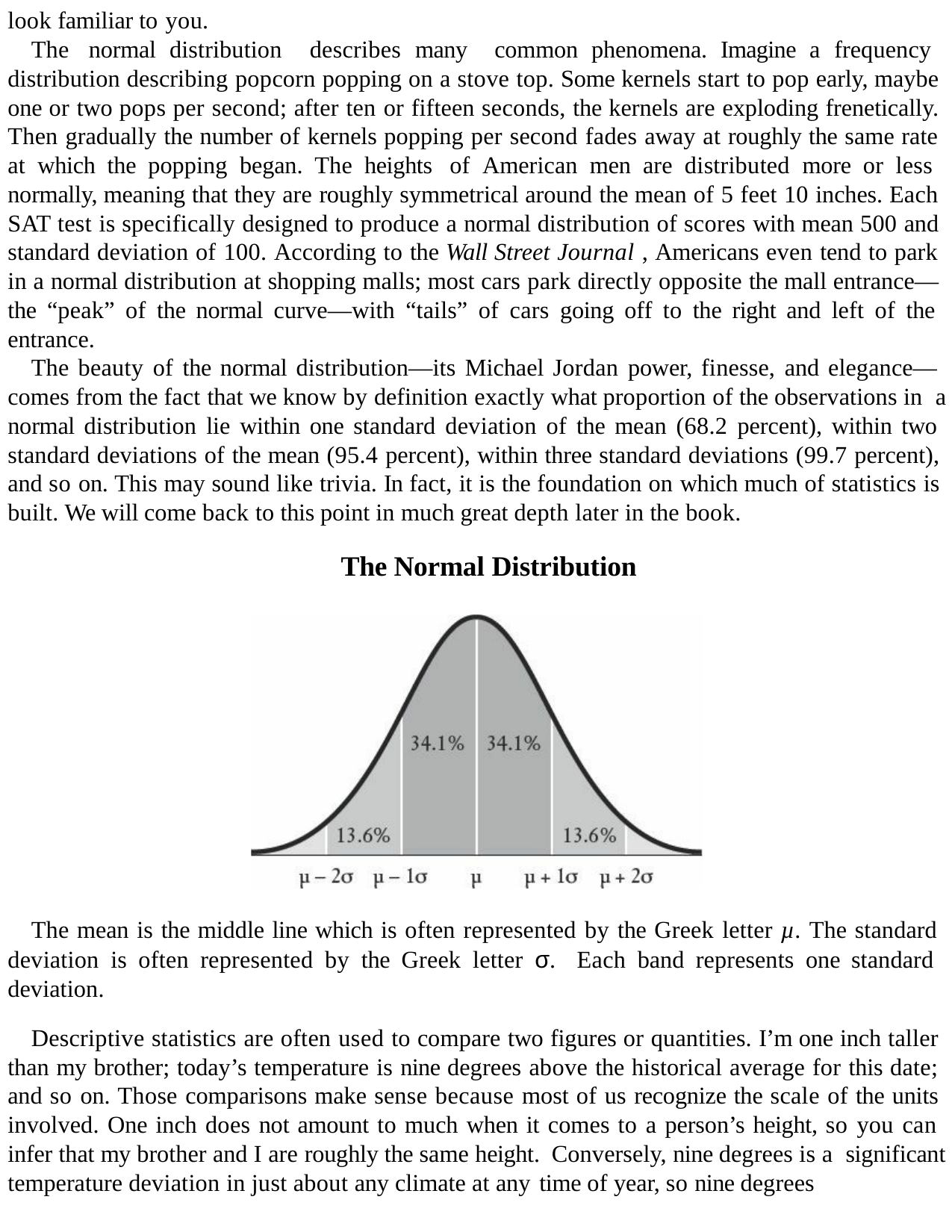

look familiar to you.
The normal distribution  describes many  common phenomena. Imagine a frequency  distribution describing popcorn popping on a stove top. Some kernels start to pop early, maybe  one or two pops per second; after ten or fifteen seconds, the kernels are exploding frenetically.  Then gradually the number of kernels popping per second fades away at roughly the same rate  at which the popping began. The heights of American men are distributed more or less  normally, meaning that they are roughly symmetrical around the mean of 5 feet 10 inches. Each  SAT test is specifically designed to produce a normal distribution of scores with mean 500 and  standard deviation of 100. According to the Wall Street Journal , Americans even tend to park  in a normal distribution at shopping malls; most cars park directly opposite the mall entrance—  the “peak” of the normal curve—with “tails” of cars going off to the right and left of the  entrance.
The beauty of the normal distribution—its Michael Jordan power, finesse, and elegance—  comes from the fact that we know by definition exactly what proportion of the observations in  a normal distribution lie within one standard deviation of the mean (68.2 percent), within two  standard deviations of the mean (95.4 percent), within three standard deviations (99.7 percent),  and so on. This may sound like trivia. In fact, it is the foundation on which much of statistics is  built. We will come back to this point in much great depth later in the book.
The Normal Distribution

The mean is the middle line which is often represented by the Greek letter µ. The standard  deviation is often represented by the Greek letter σ.  Each band represents one standard  deviation.
Descriptive statistics are often used to compare two figures or quantities. I’m one inch taller  than my brother; today’s temperature is nine degrees above the historical average for this date;  and so on. Those comparisons make sense because most of us recognize the scale of the units  involved. One inch does not amount to much when it comes to a person’s height, so you can  infer that my brother and I are roughly the same height.  Conversely, nine degrees is a  significant temperature deviation in just about any climate at any time of year, so nine degrees